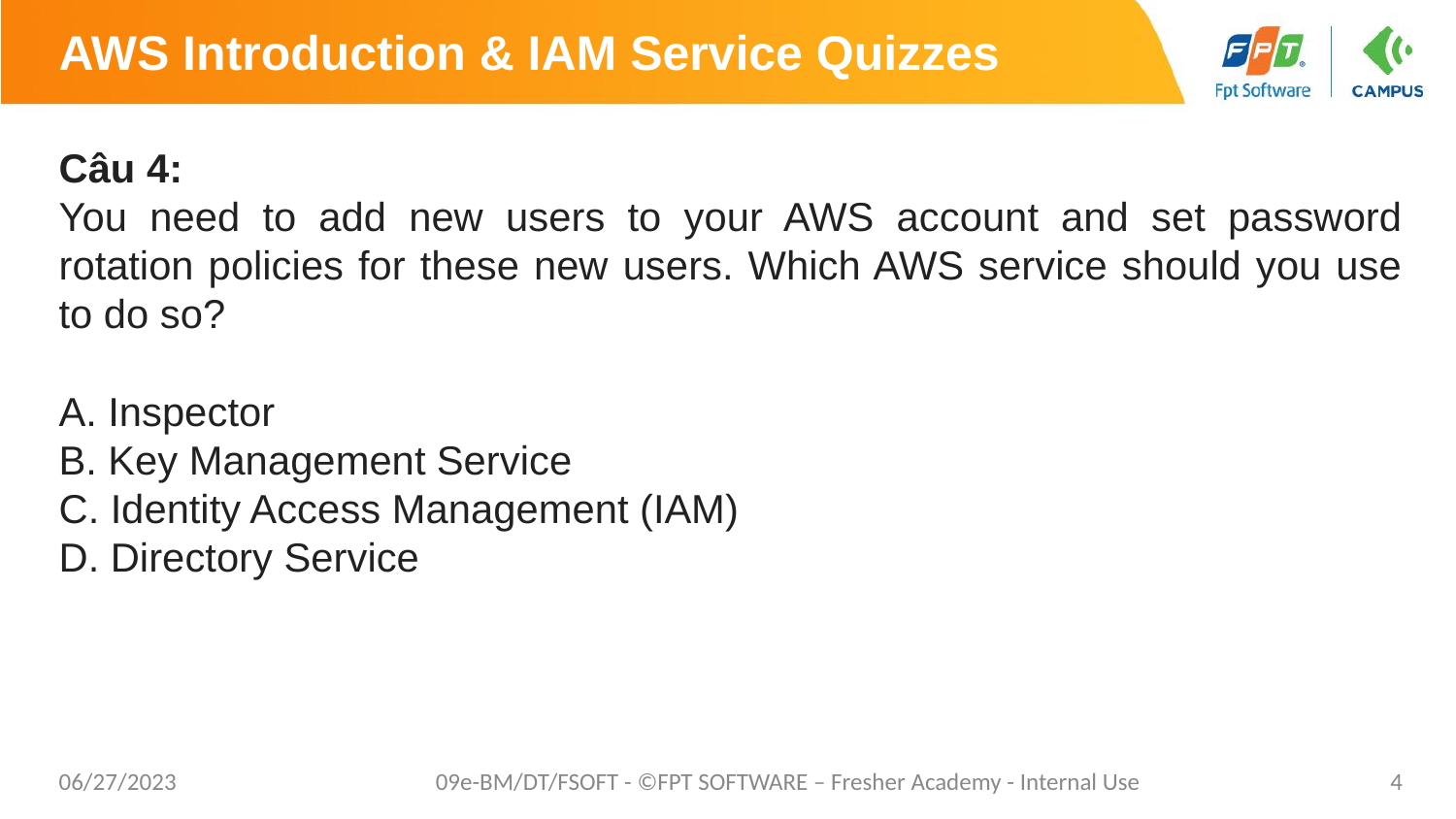

# AWS Introduction & IAM Service Quizzes
Câu 4:
You need to add new users to your AWS account and set password rotation policies for these new users. Which AWS service should you use to do so?

A. Inspector
B. Key Management Service
C. Identity Access Management (IAM)
D. Directory Service
06/27/2023
09e-BM/DT/FSOFT - ©FPT SOFTWARE – Fresher Academy - Internal Use
4